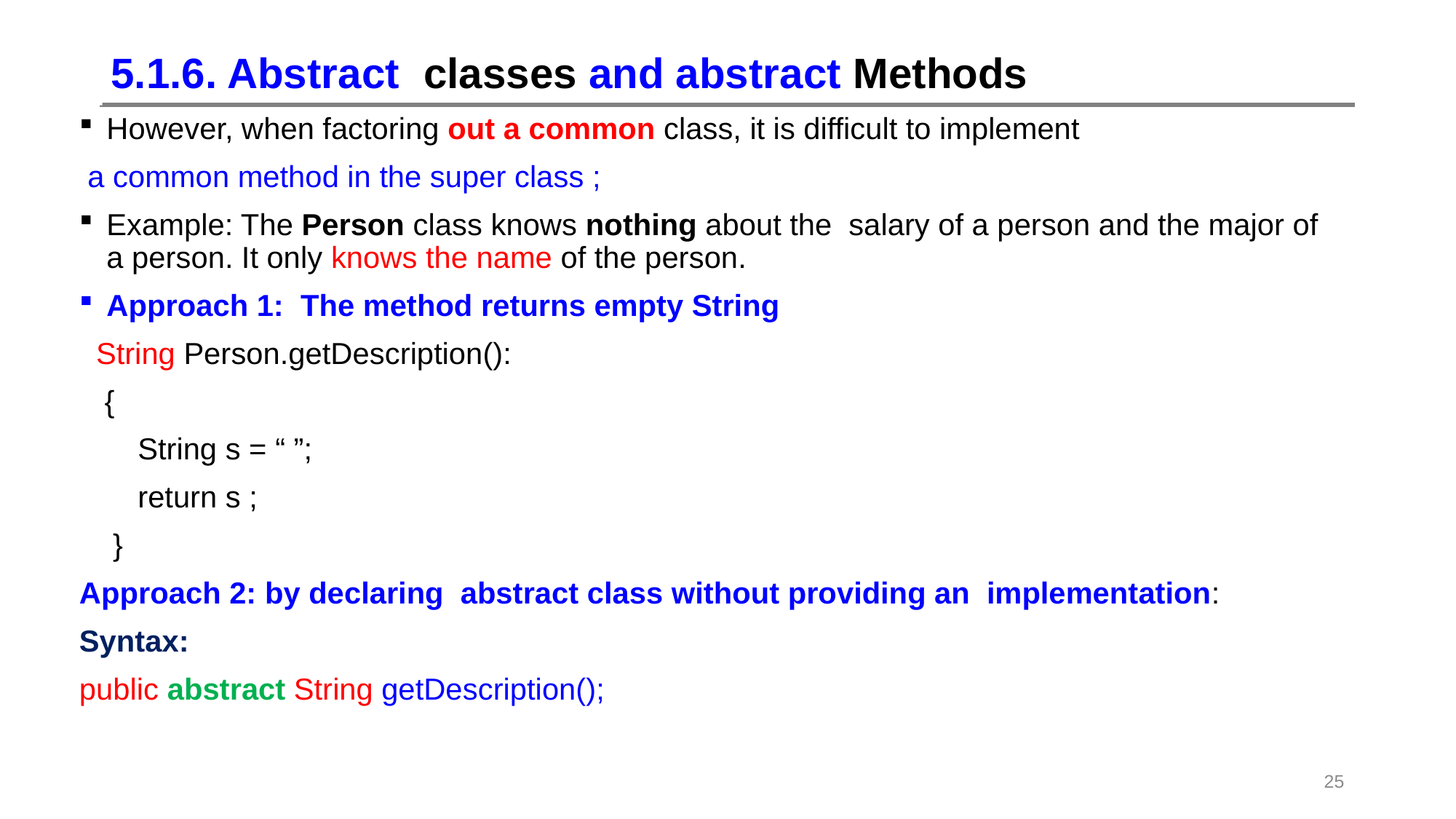

# 5.1.6. Abstract  classes and abstract Methods
However, when factoring out a common class, it is difficult to implement
 a common method in the super class ;
Example: The Person class knows nothing about the  salary of a person and the major of a person. It only knows the name of the person.
Approach 1:  The method returns empty String
  String Person.getDescription():
   {
       String s = “ ”;
       return s ;
    }
Approach 2: by declaring  abstract class without providing an  implementation:
Syntax:
public abstract String getDescription();

25